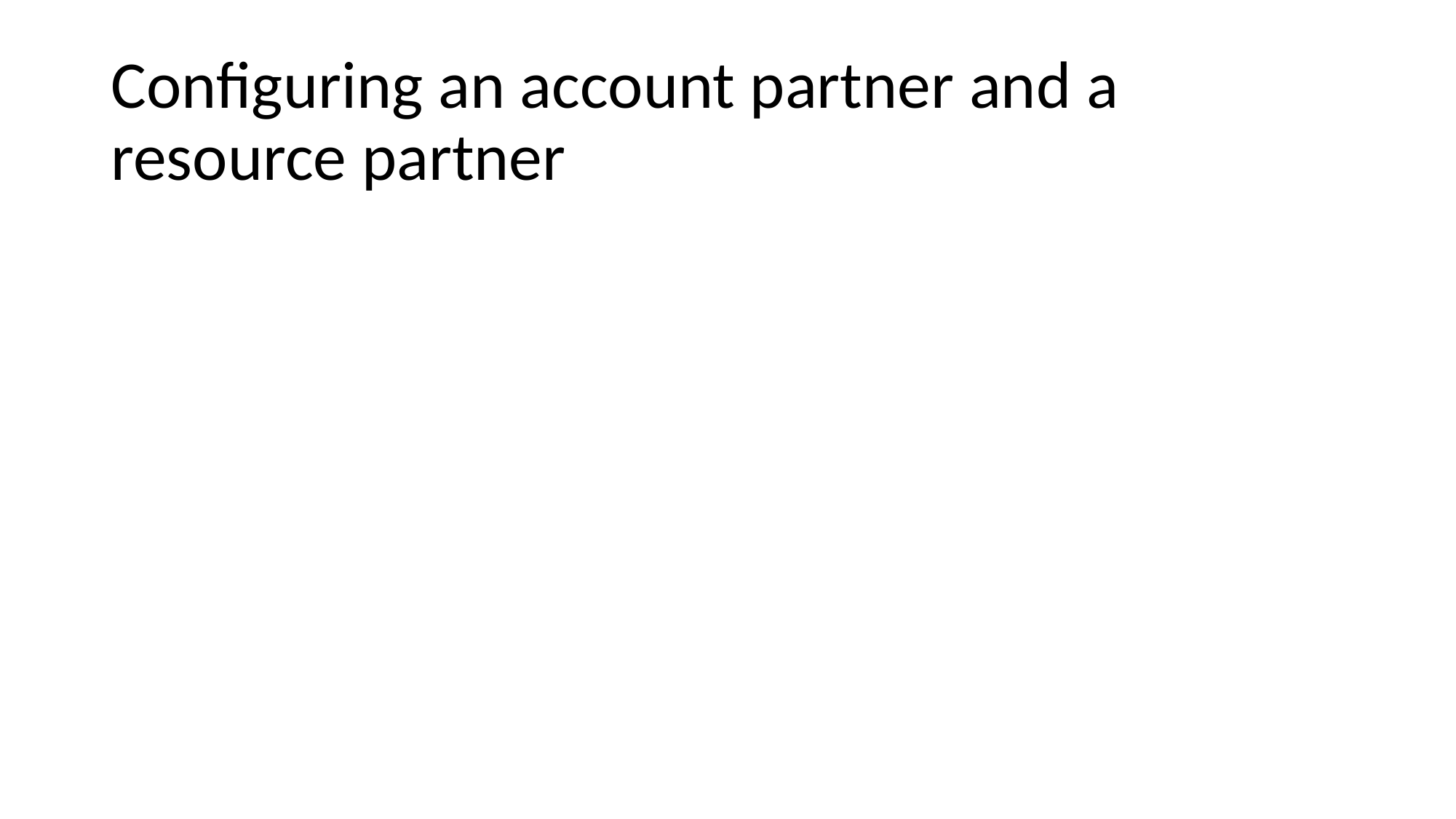

# Configuring an account partner and a resource partner